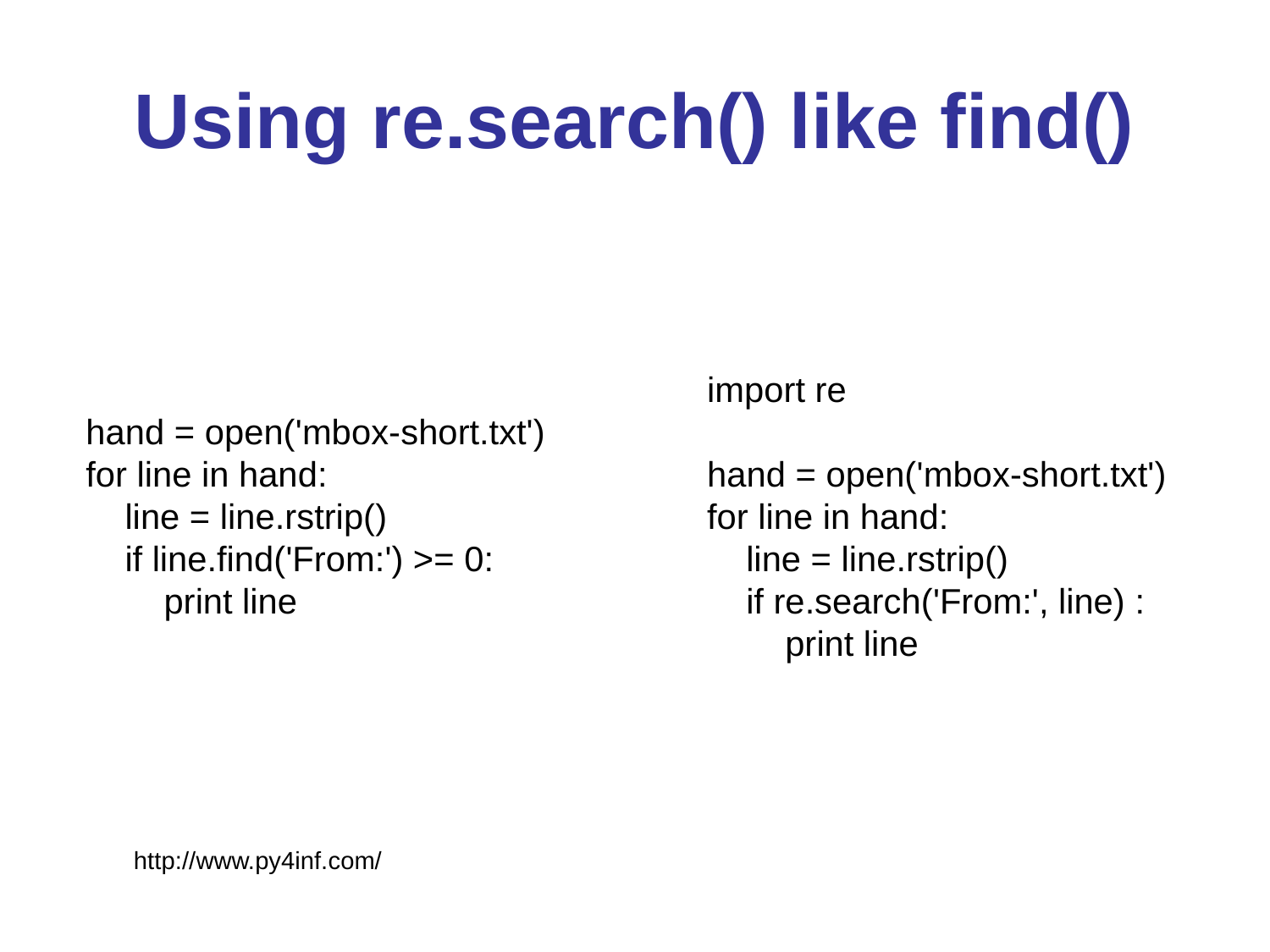

# Using re.search() like find()
import re

hand = open('mbox-short.txt')
for line in hand:
    line = line.rstrip()
    if re.search('From:', line) :
        print line
hand = open('mbox-short.txt')
for line in hand:
    line = line.rstrip()
    if line.find('From:') >= 0:
        print line
http://www.py4inf.com/